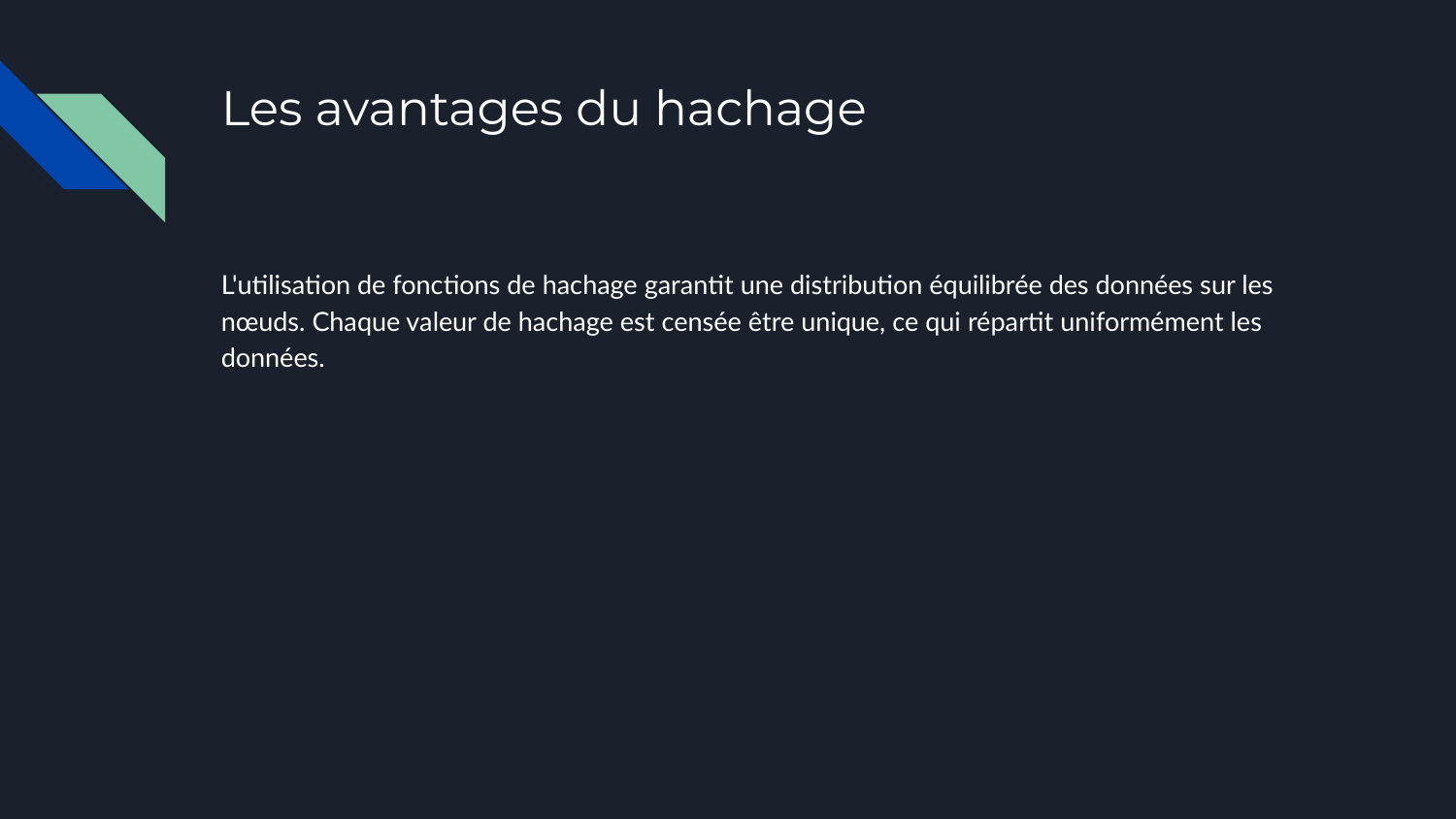

# Les avantages du hachage
L'utilisation de fonctions de hachage garantit une distribution équilibrée des données sur les nœuds. Chaque valeur de hachage est censée être unique, ce qui répartit uniformément les données.